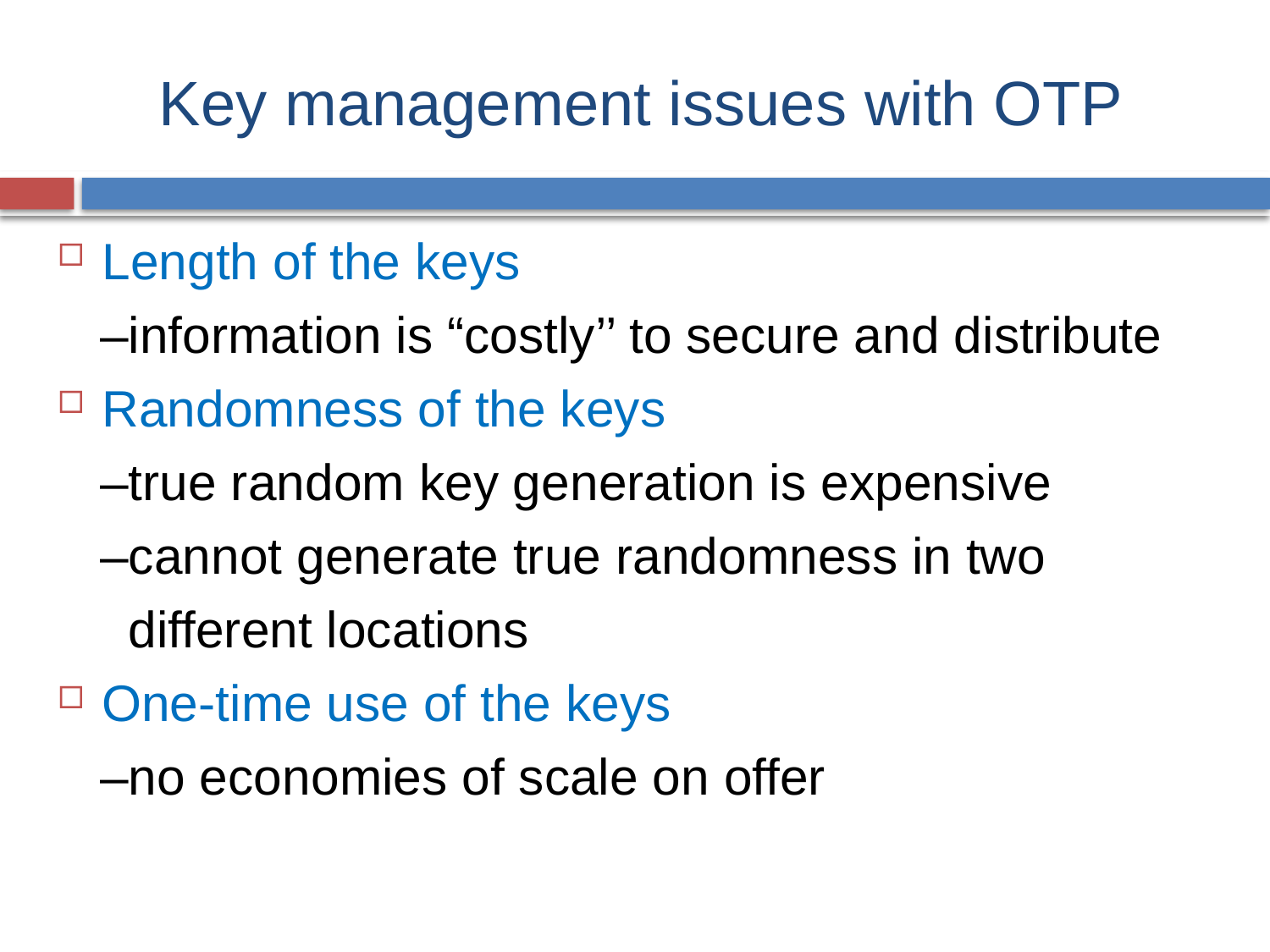

# Key management issues with OTP
Length of the keys
   –information is “costly’’ to secure and distribute
Randomness of the keys
   –true random key generation is expensive
   –cannot generate true randomness in two
     different locations
One-time use of the keys
   –no economies of scale on offer